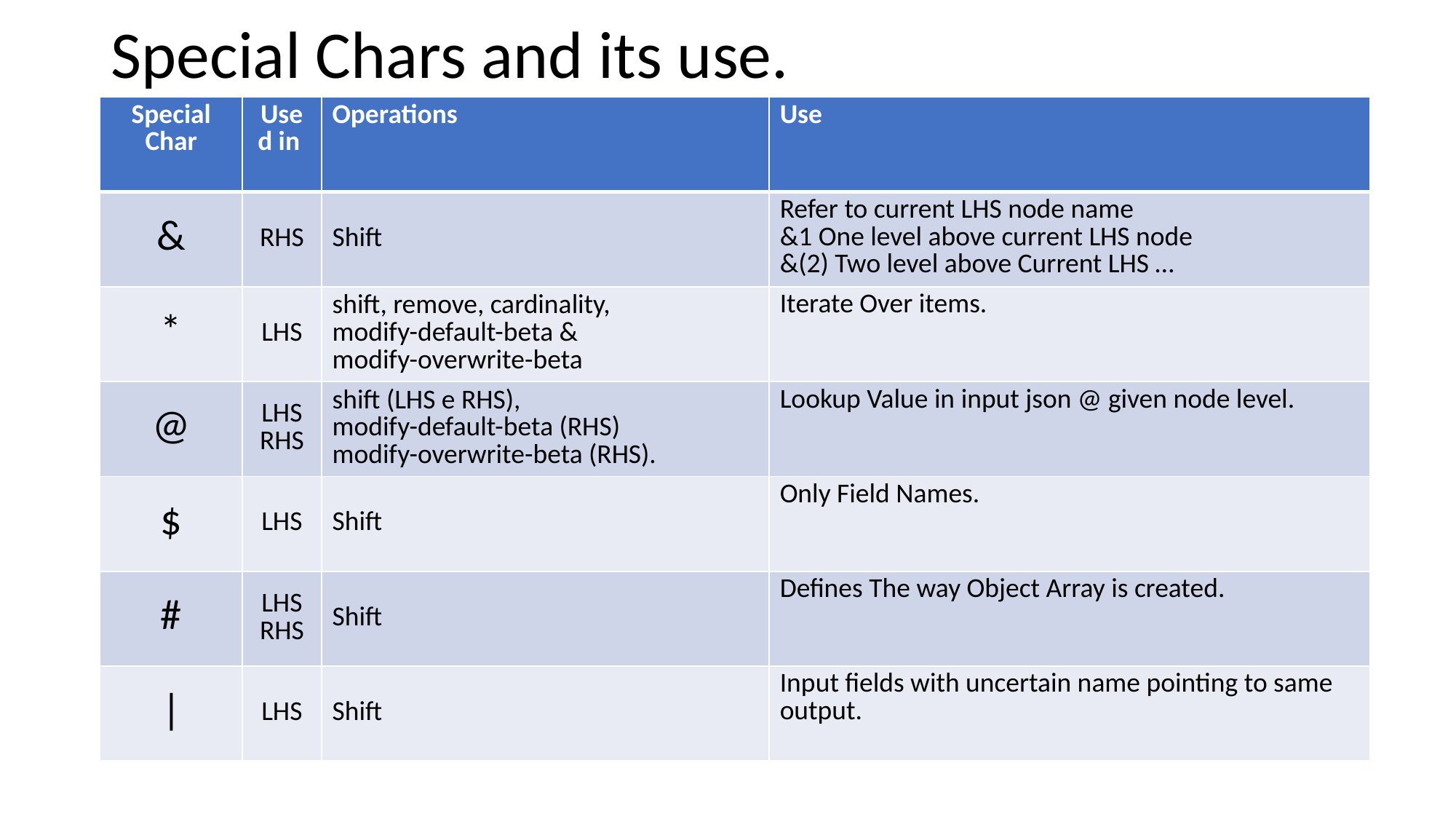

# Special Chars and its use.
| Special Char | Used in | Operations | Use |
| --- | --- | --- | --- |
| & | RHS | Shift | Refer to current LHS node name &1 One level above current LHS node &(2) Two level above Current LHS … |
| \* | LHS | shift, remove, cardinality, modify-default-beta & modify-overwrite-beta | Iterate Over items. |
| @ | LHS RHS | shift (LHS e RHS), modify-default-beta (RHS) modify-overwrite-beta (RHS). | Lookup Value in input json @ given node level. |
| $ | LHS | Shift | Only Field Names. |
| # | LHS RHS | Shift | Defines The way Object Array is created. |
| | | LHS | Shift | Input fields with uncertain name pointing to same output. |